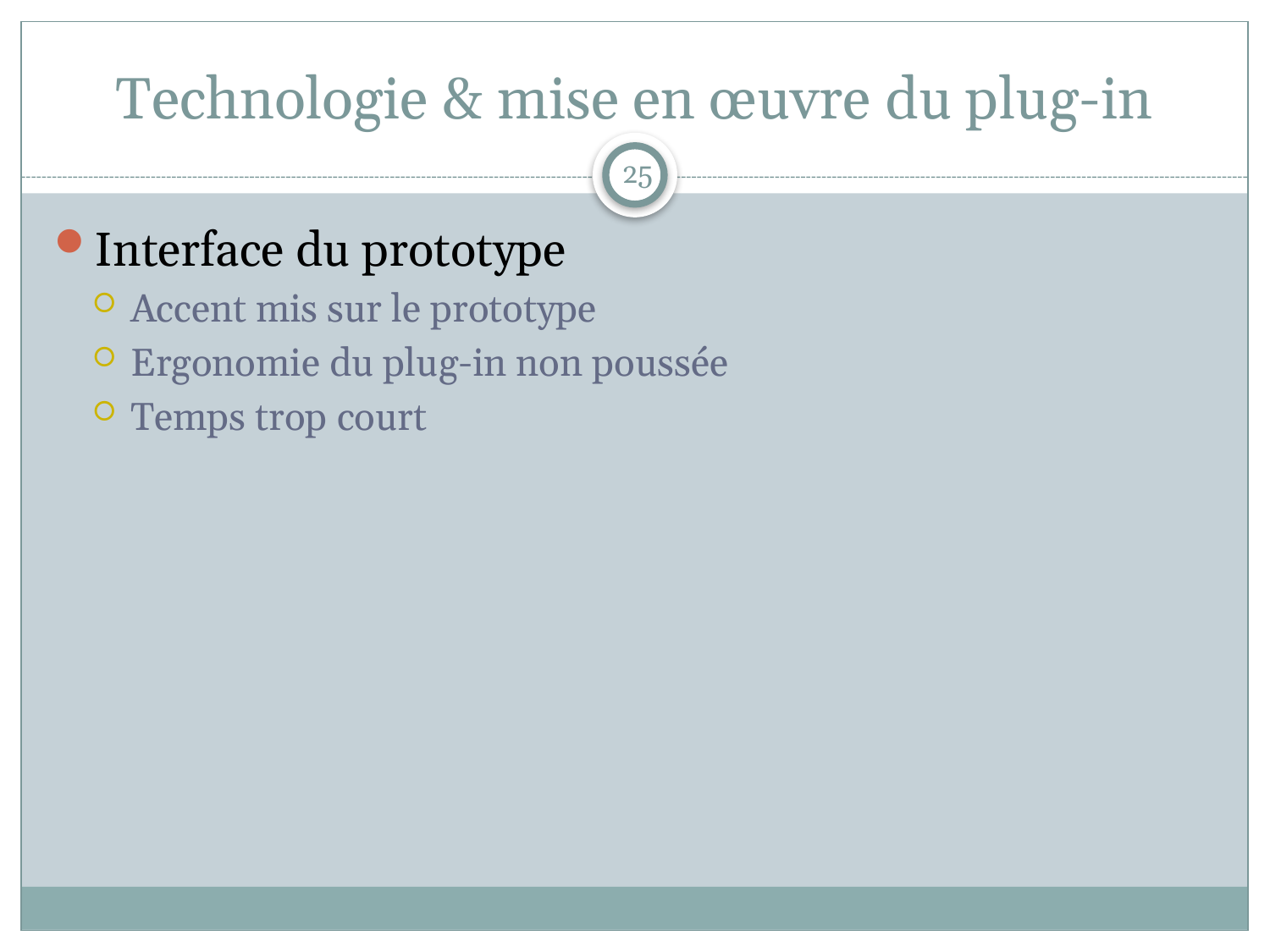

# Technologie & mise en œuvre du plug-in
25
Interface du prototype
Accent mis sur le prototype
Ergonomie du plug-in non poussée
Temps trop court